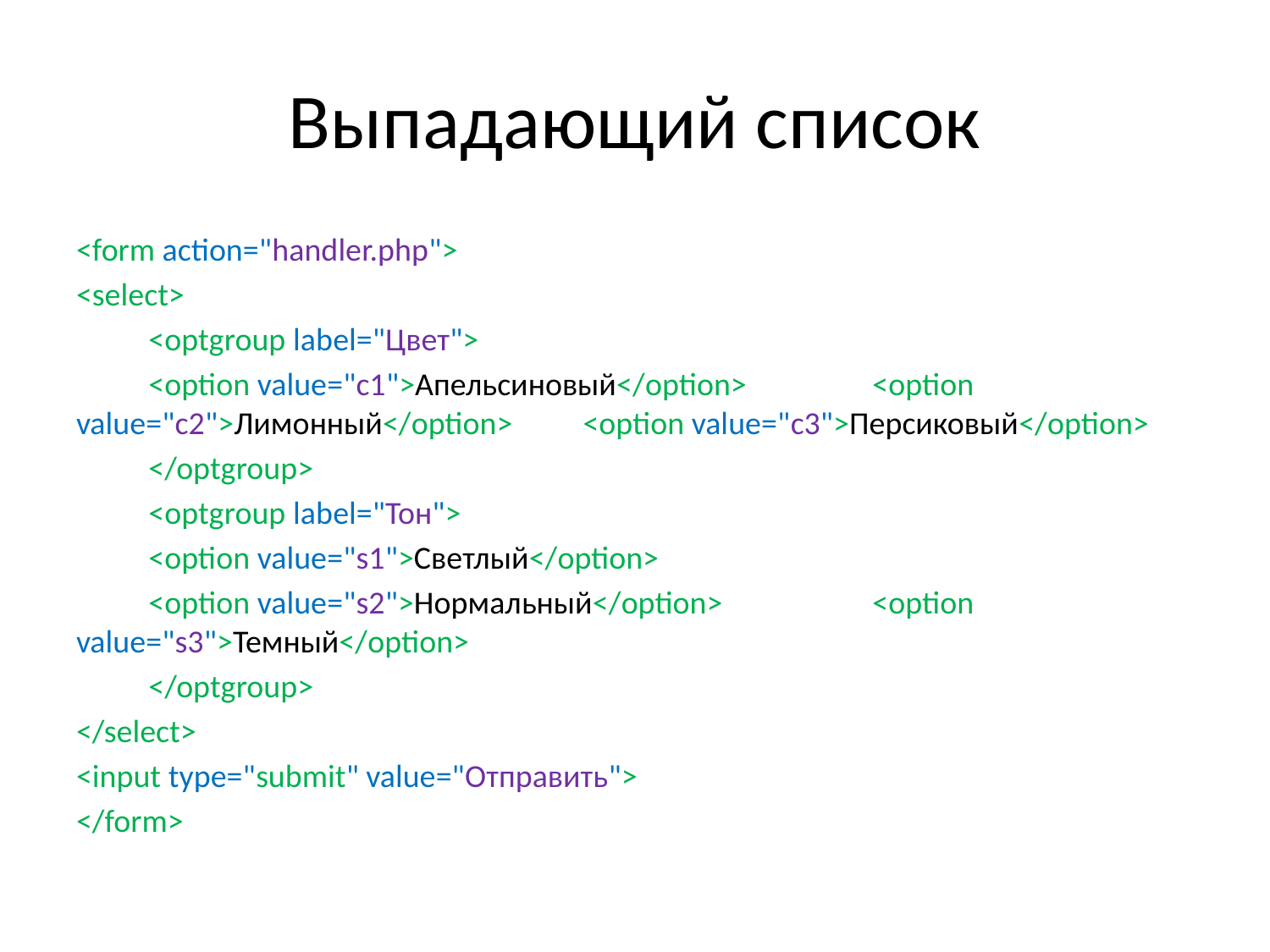

# Выпадающий список
<form action="handler.php">
<select>
	<optgroup label="Цвет">
		<option value="c1">Апельсиновый</option> 			<option value="c2">Лимонный</option> 				<option value="c3">Персиковый</option>
	</optgroup>
	<optgroup label="Тон">
		<option value="s1">Светлый</option>
		<option value="s2">Нормальный</option> 			<option value="s3">Темный</option>
	</optgroup>
</select>
<input type="submit" value="Отправить">
</form>